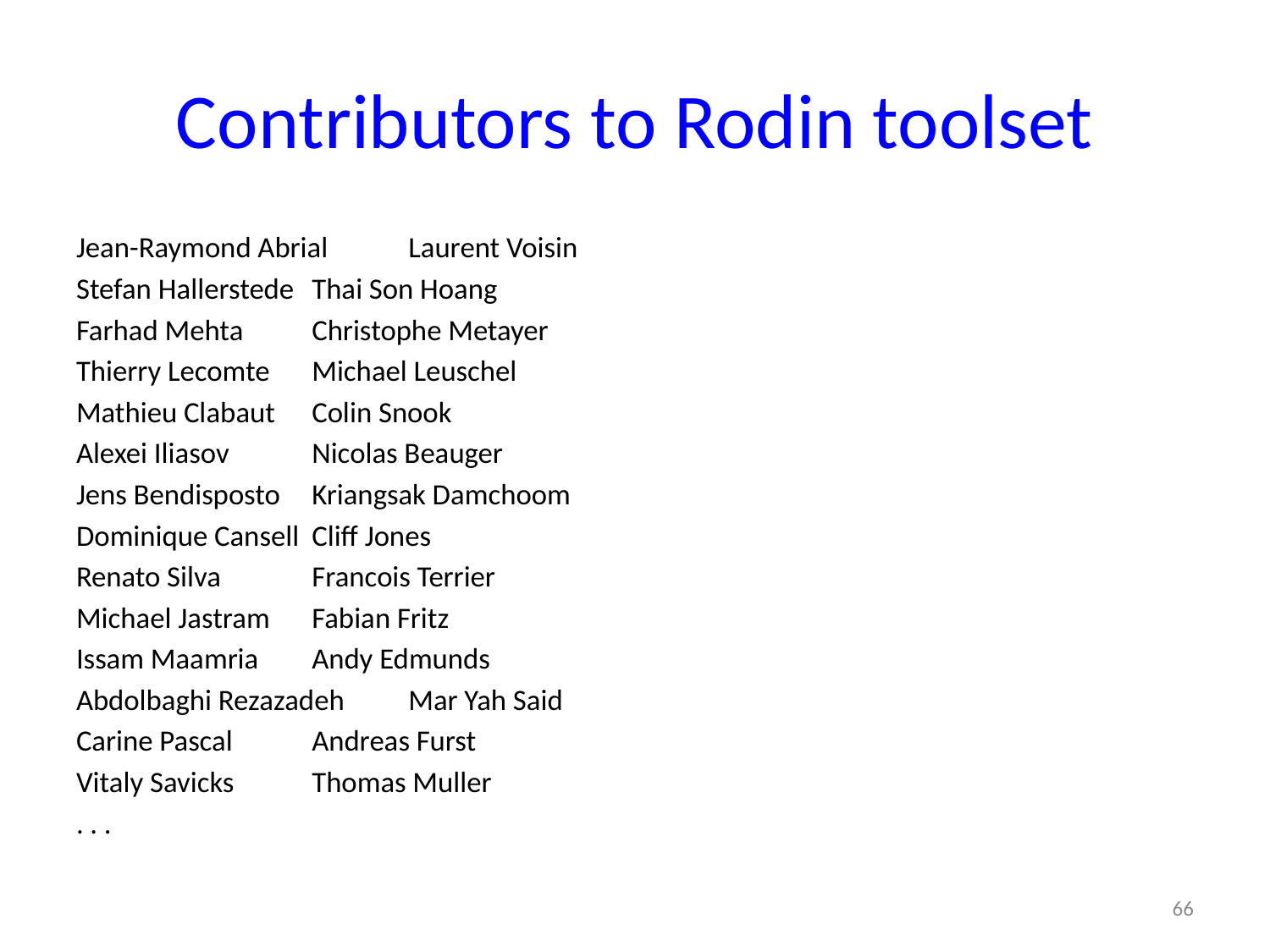

# Contributors to Rodin toolset
Jean-Raymond Abrial		Laurent Voisin
Stefan Hallerstede			Thai Son Hoang
Farhad Mehta 			Christophe Metayer
Thierry Lecomte			Michael Leuschel
Mathieu Clabaut			Colin Snook
Alexei Iliasov				Nicolas Beauger
Jens Bendisposto 			Kriangsak Damchoom
Dominique Cansell 		Cliff Jones
Renato Silva				Francois Terrier
Michael Jastram			Fabian Fritz
Issam Maamria			Andy Edmunds
Abdolbaghi Rezazadeh		Mar Yah Said
Carine Pascal				Andreas Furst
Vitaly Savicks				Thomas Muller
. . .
66